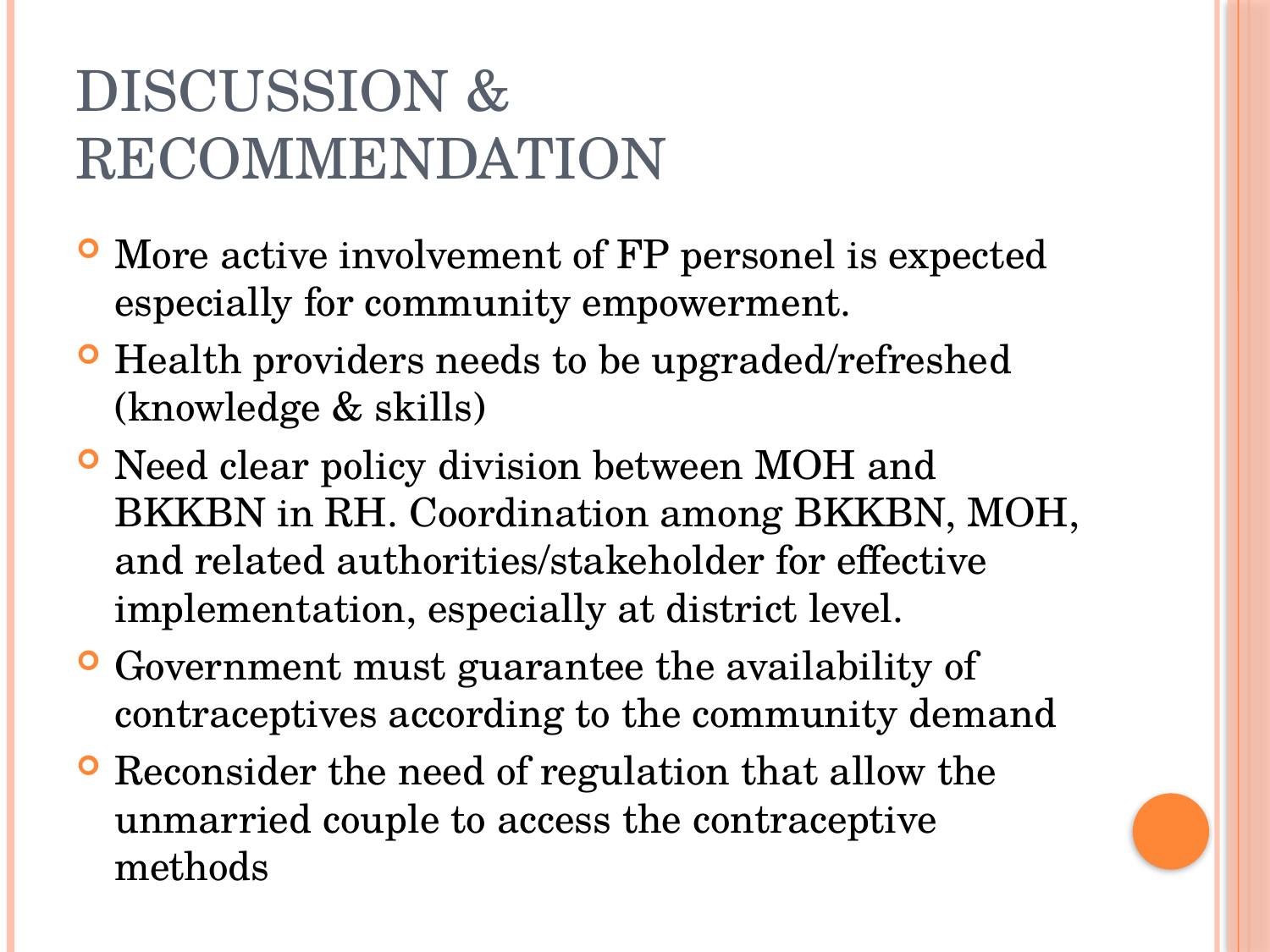

# Discussion & Recommendation
More active involvement of FP personel is expected especially for community empowerment.
Health providers needs to be upgraded/refreshed (knowledge & skills)
Need clear policy division between MOH and BKKBN in RH. Coordination among BKKBN, MOH, and related authorities/stakeholder for effective implementation, especially at district level.
Government must guarantee the availability of contraceptives according to the community demand
Reconsider the need of regulation that allow the unmarried couple to access the contraceptive methods